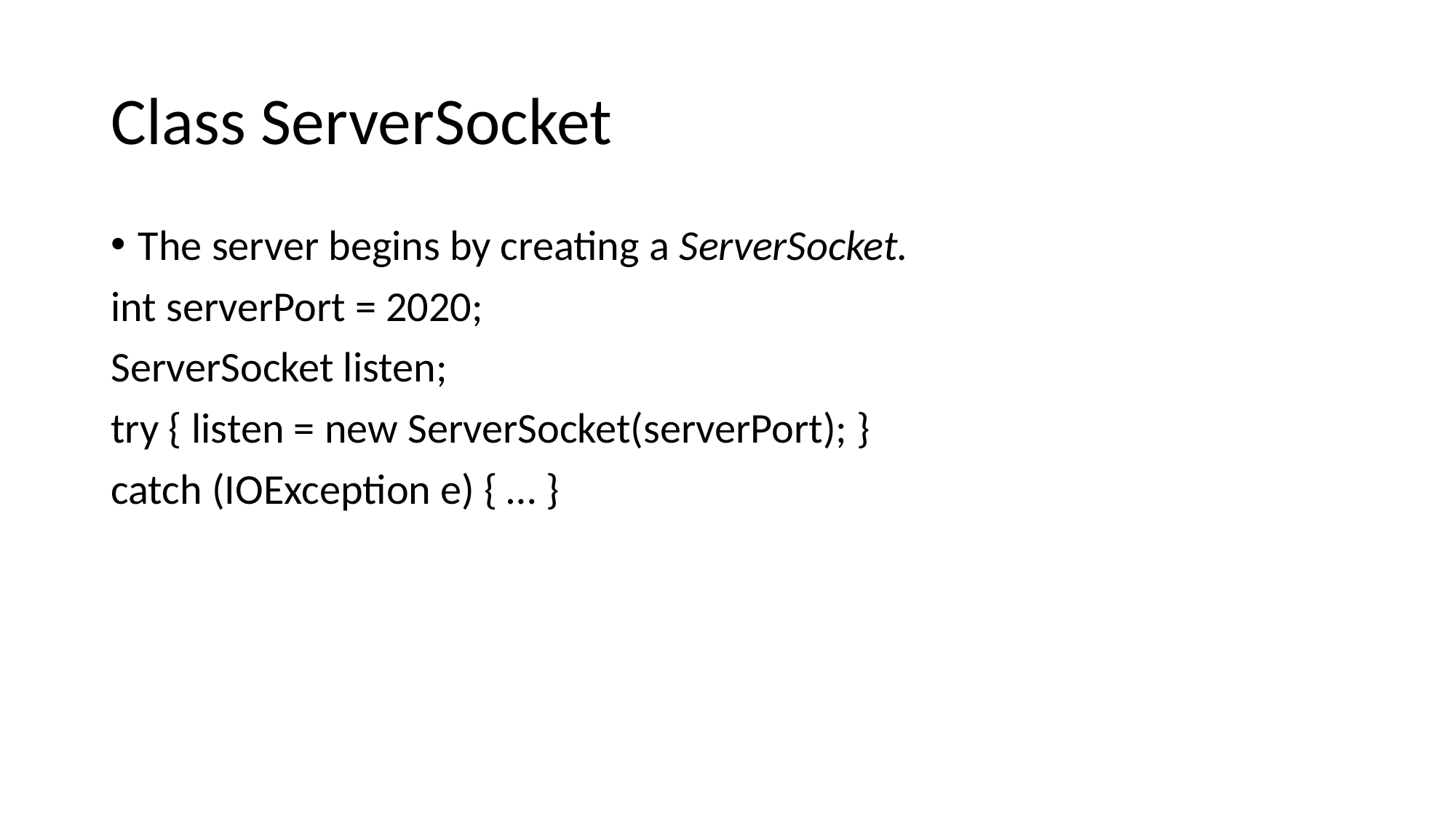

# Class ServerSocket
The server begins by creating a ServerSocket.
int serverPort = 2020;
ServerSocket listen;
try { listen = new ServerSocket(serverPort); }
catch (IOException e) { … }